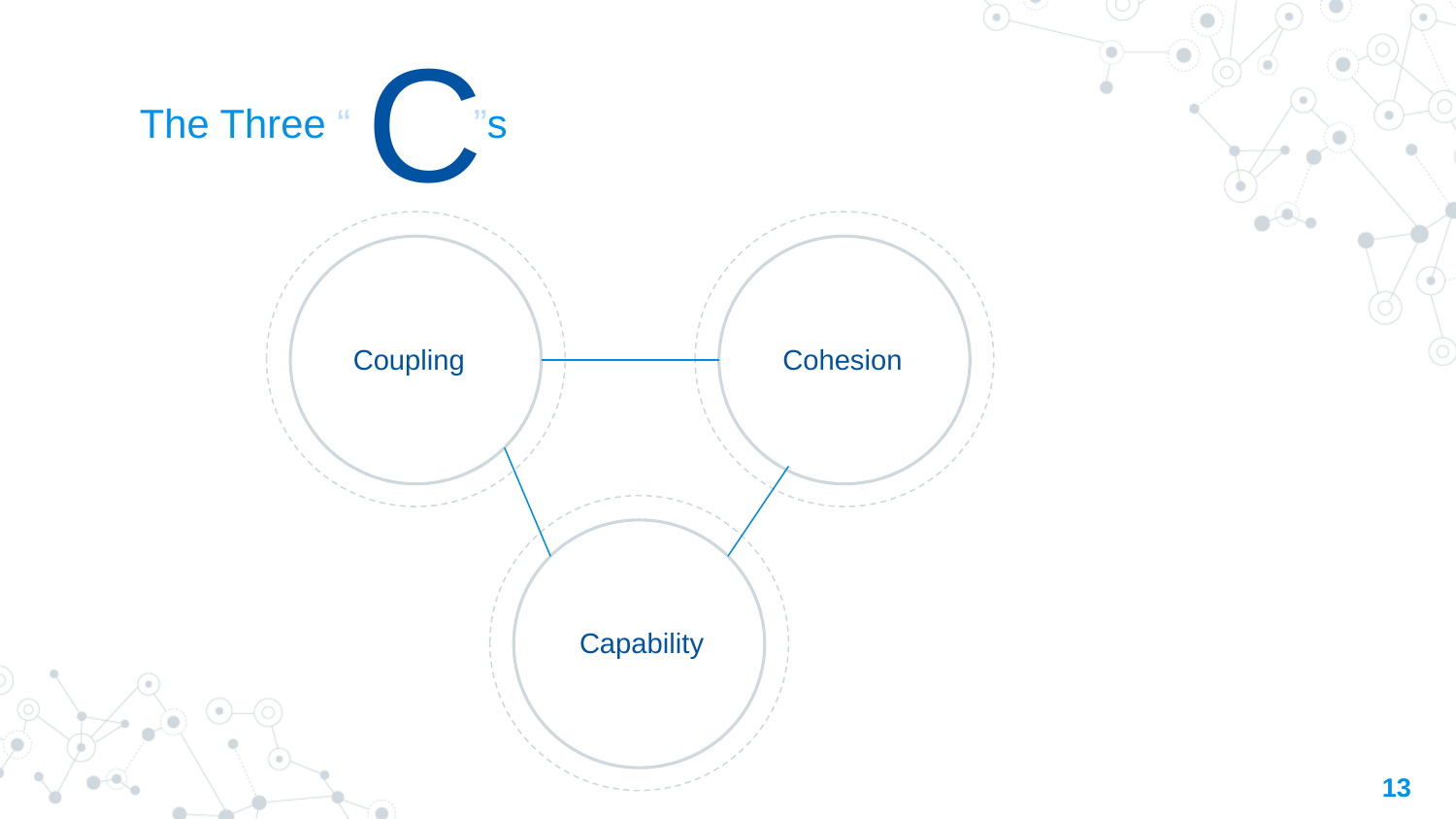

C
# The Three “           ”s

Cohesion
Coupling

Capability
13